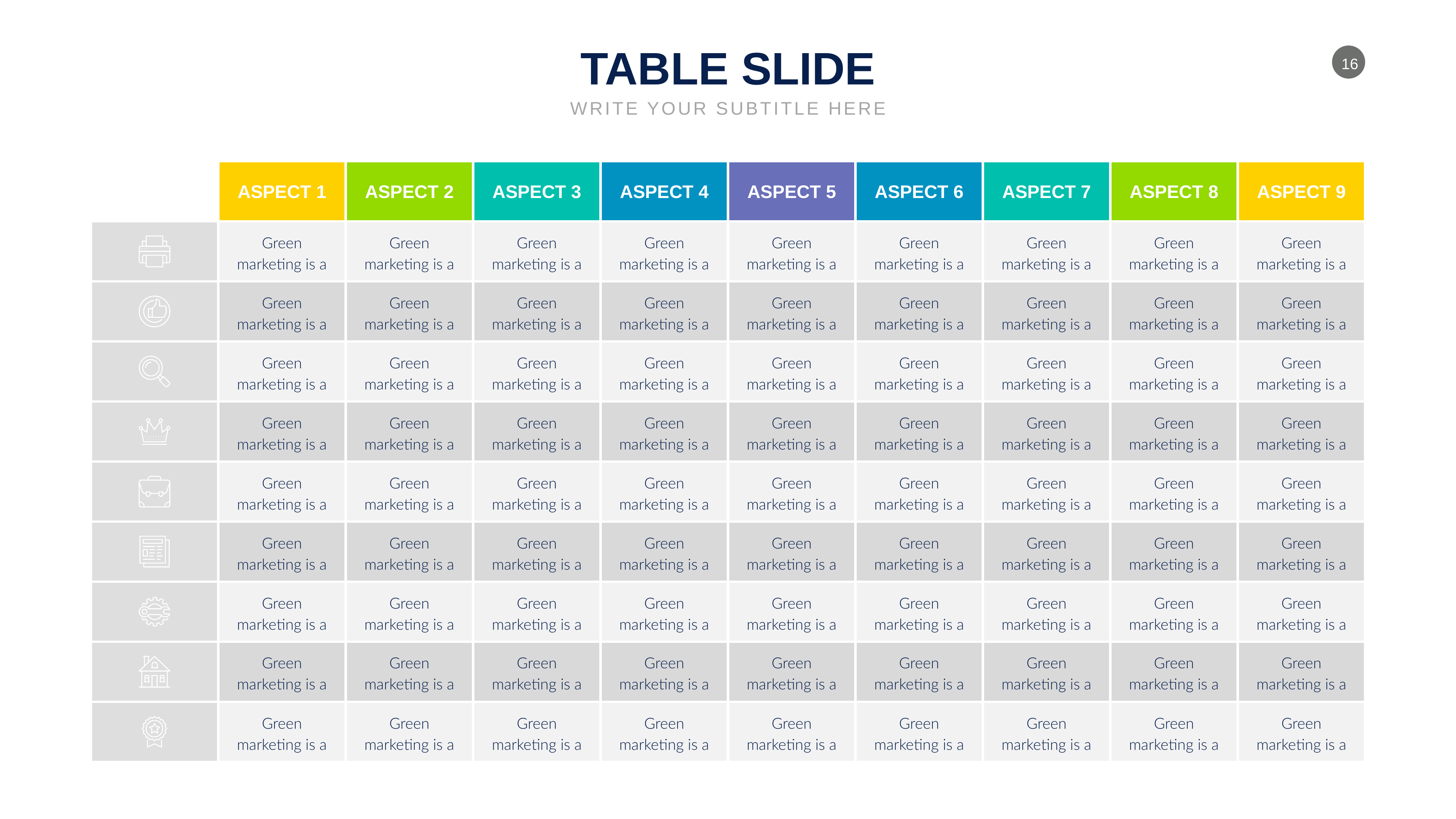

TABLE SLIDE
WRITE YOUR SUBTITLE HERE

ASPECT 1
ASPECT 2
ASPECT 3
ASPECT 4
ASPECT 5
ASPECT 6
ASPECT 7
ASPECT 8
ASPECT 9

Green marketing is a
Green marketing is a
Green marketing is a
Green marketing is a
Green marketing is a
Green marketing is a
Green marketing is a
Green marketing is a
Green marketing is a

Green marketing is a
Green marketing is a
Green marketing is a
Green marketing is a
Green marketing is a
Green marketing is a
Green marketing is a
Green marketing is a
Green marketing is a

Green marketing is a
Green marketing is a
Green marketing is a
Green marketing is a
Green marketing is a
Green marketing is a
Green marketing is a
Green marketing is a
Green marketing is a

Green marketing is a
Green marketing is a
Green marketing is a
Green marketing is a
Green marketing is a
Green marketing is a
Green marketing is a
Green marketing is a
Green marketing is a

Green marketing is a
Green marketing is a
Green marketing is a
Green marketing is a
Green marketing is a
Green marketing is a
Green marketing is a
Green marketing is a
Green marketing is a

Green marketing is a
Green marketing is a
Green marketing is a
Green marketing is a
Green marketing is a
Green marketing is a
Green marketing is a
Green marketing is a
Green marketing is a

Green marketing is a
Green marketing is a
Green marketing is a
Green marketing is a
Green marketing is a
Green marketing is a
Green marketing is a
Green marketing is a
Green marketing is a

Green marketing is a
Green marketing is a
Green marketing is a
Green marketing is a
Green marketing is a
Green marketing is a
Green marketing is a
Green marketing is a
Green marketing is a

Green marketing is a
Green marketing is a
Green marketing is a
Green marketing is a
Green marketing is a
Green marketing is a
Green marketing is a
Green marketing is a
Green marketing is a